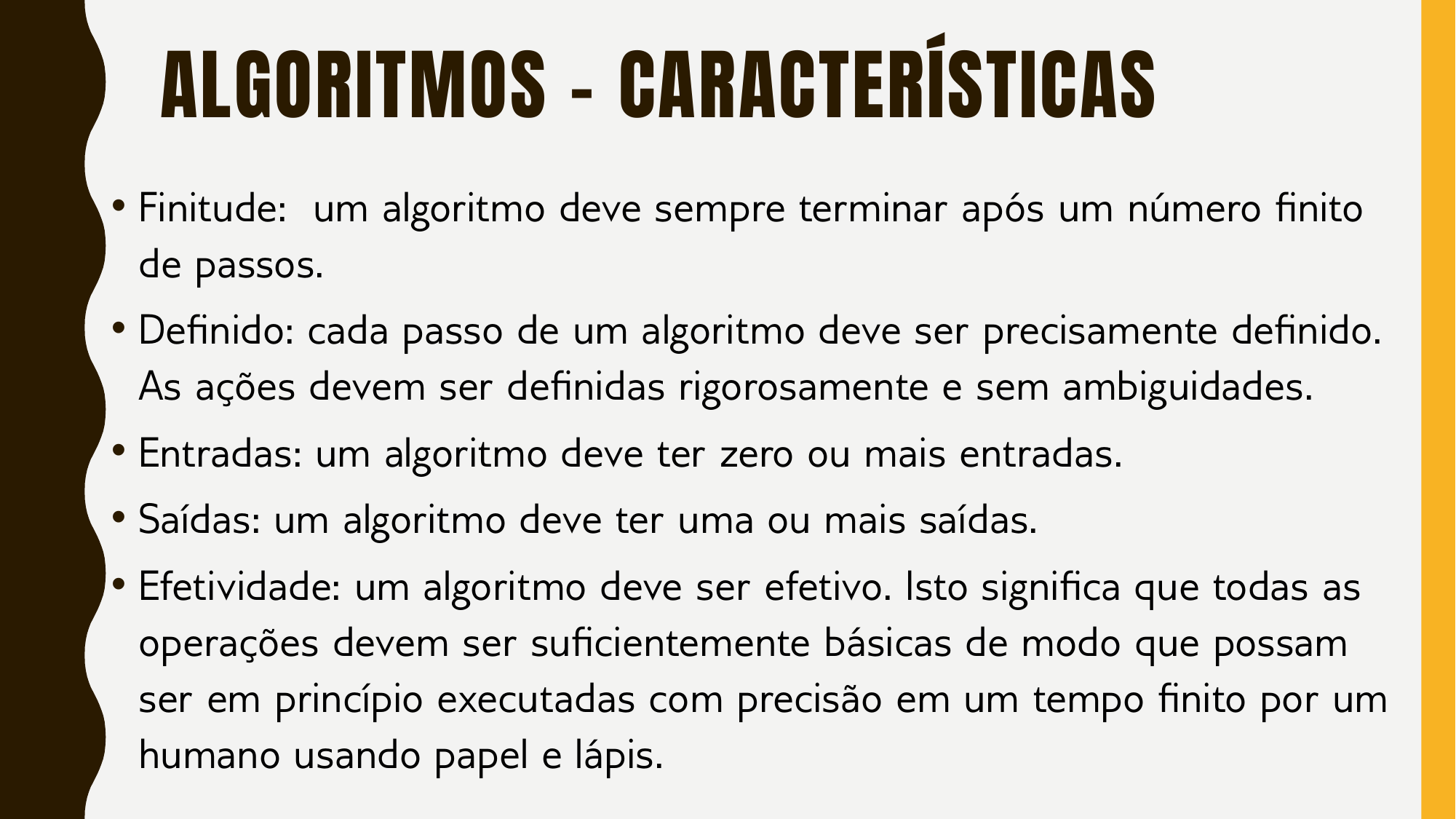

# Algoritmos - características
Finitude:  um algoritmo deve sempre terminar após um número finito de passos.
Definido: cada passo de um algoritmo deve ser precisamente definido. As ações devem ser definidas rigorosamente e sem ambiguidades.
Entradas: um algoritmo deve ter zero ou mais entradas.
Saídas: um algoritmo deve ter uma ou mais saídas.
Efetividade: um algoritmo deve ser efetivo. Isto significa que todas as operações devem ser suficientemente básicas de modo que possam ser em princípio executadas com precisão em um tempo finito por um humano usando papel e lápis.